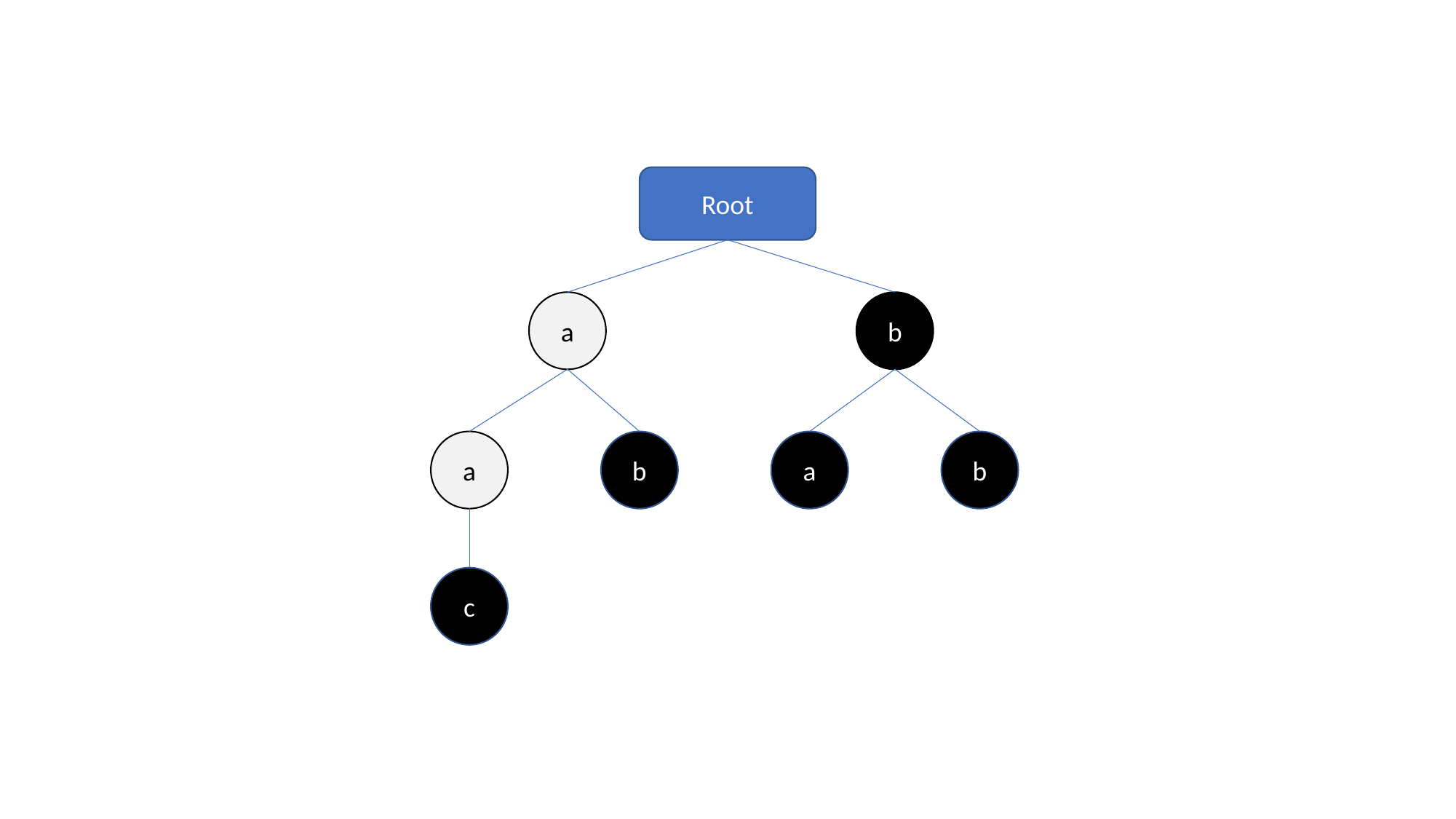

Root
a
b
a
b
a
b
c